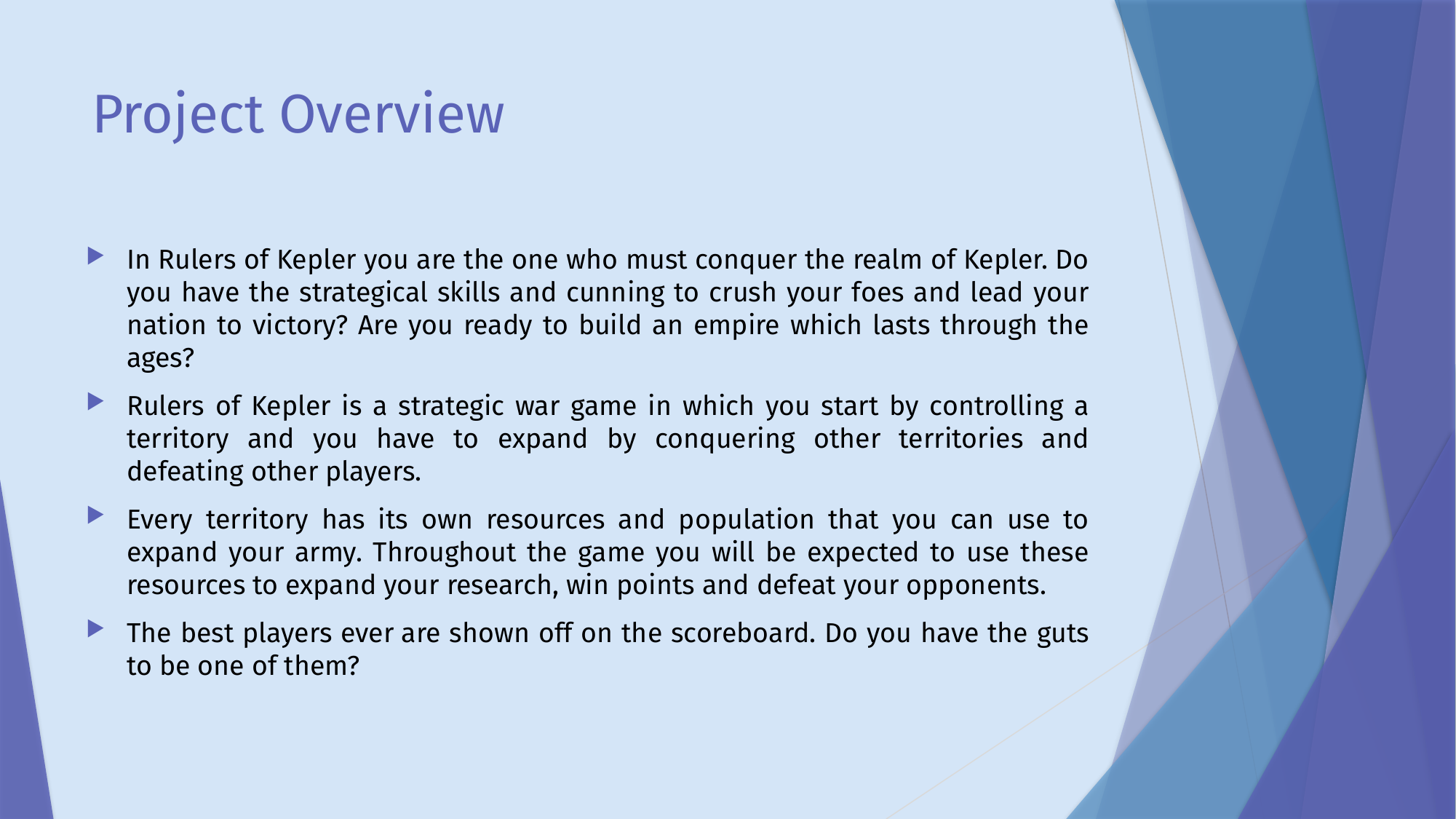

# Project Overview
In Rulers of Kepler you are the one who must conquer the realm of Kepler. Do you have the strategical skills and cunning to crush your foes and lead your nation to victory? Are you ready to build an empire which lasts through the ages?
Rulers of Kepler is a strategic war game in which you start by controlling a territory and you have to expand by conquering other territories and defeating other players.
Every territory has its own resources and population that you can use to expand your army. Throughout the game you will be expected to use these resources to expand your research, win points and defeat your opponents.
The best players ever are shown off on the scoreboard. Do you have the guts to be one of them?